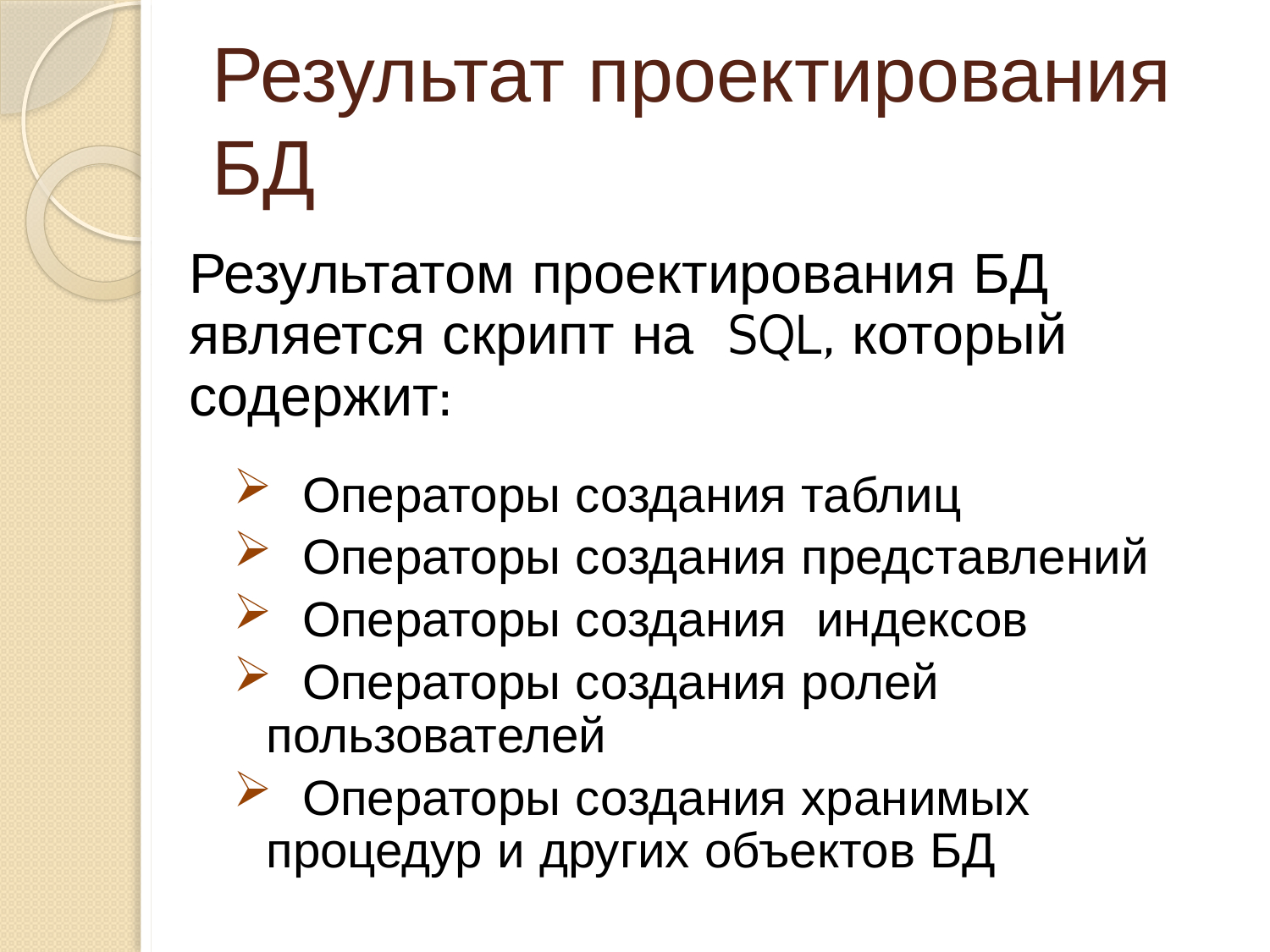

# Результат проектирования БД
Результатом проектирования БД  является скрипт на  SQL, который содержит:
  Операторы создания таблиц
  Операторы создания представлений
  Операторы создания  индексов
  Операторы создания ролей пользователей
  Операторы создания хранимых процедур и других объектов БД